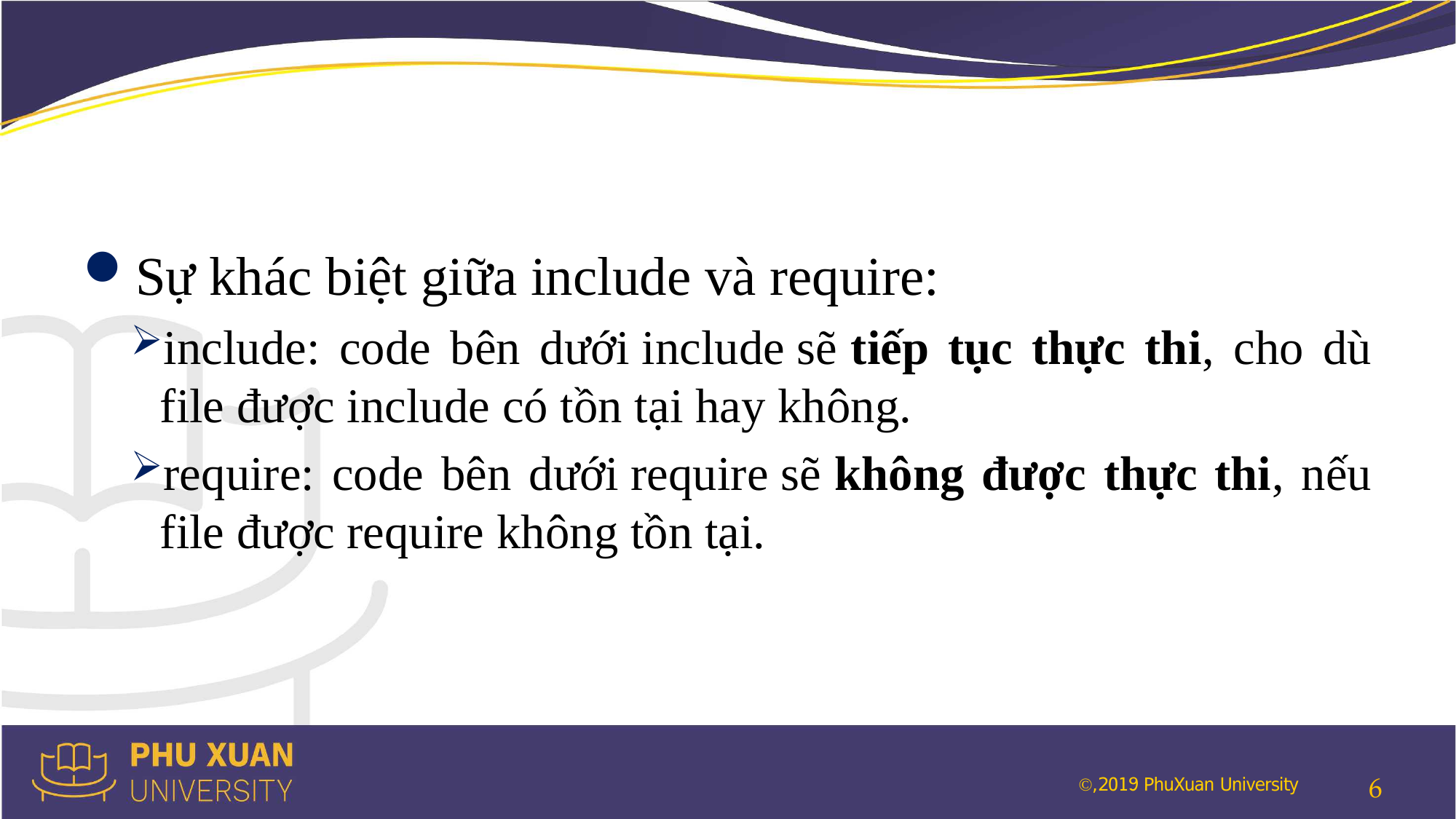

#
Sự khác biệt giữa include và require:
include: code bên dưới include sẽ tiếp tục thực thi, cho dù file được include có tồn tại hay không.
require: code bên dưới require sẽ không được thực thi, nếu file được require không tồn tại.

6